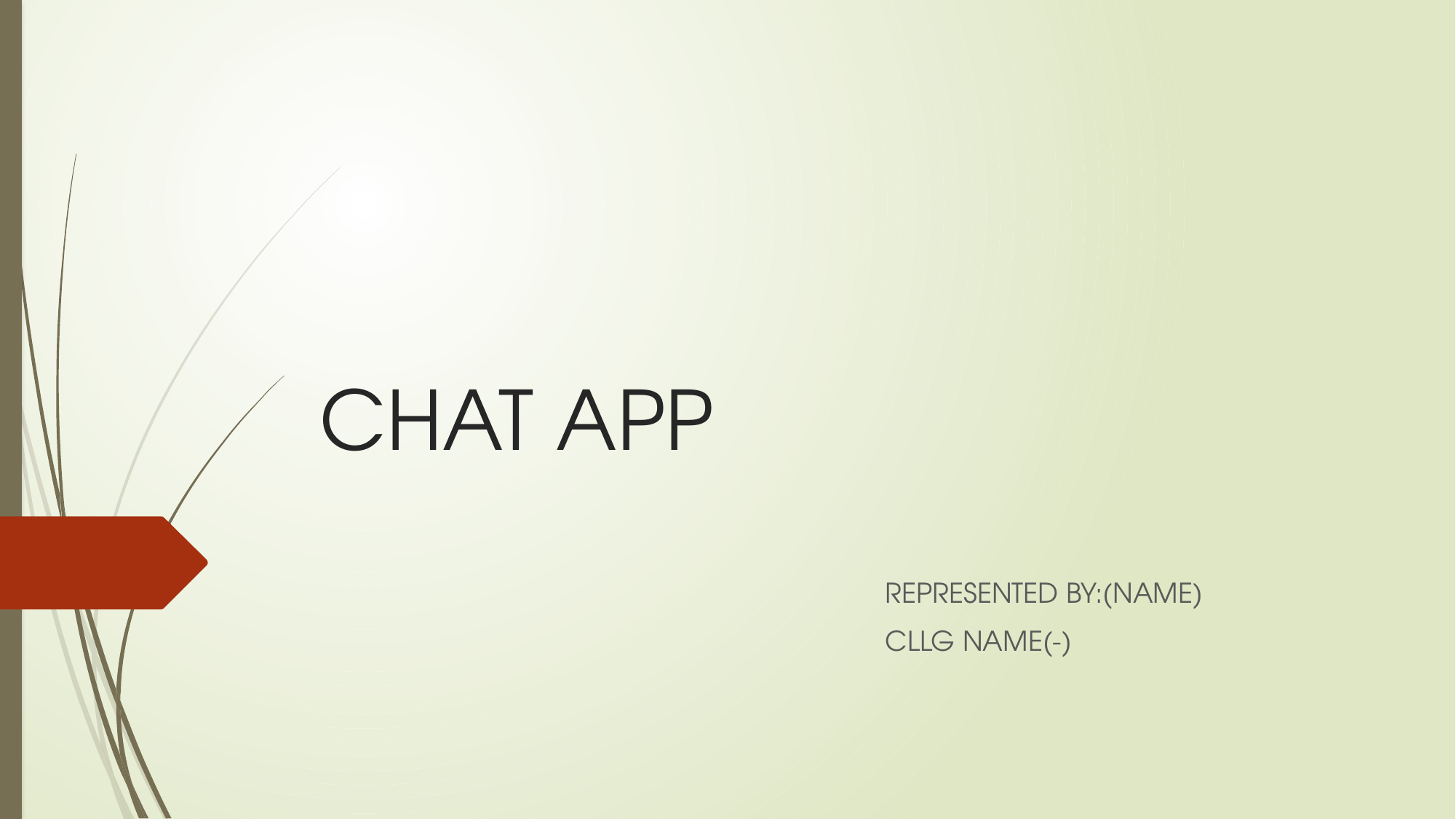

# CHAT APP
                                                                          REPRESENTED BY:(NAME)
                                                                          CLLG NAME(-)